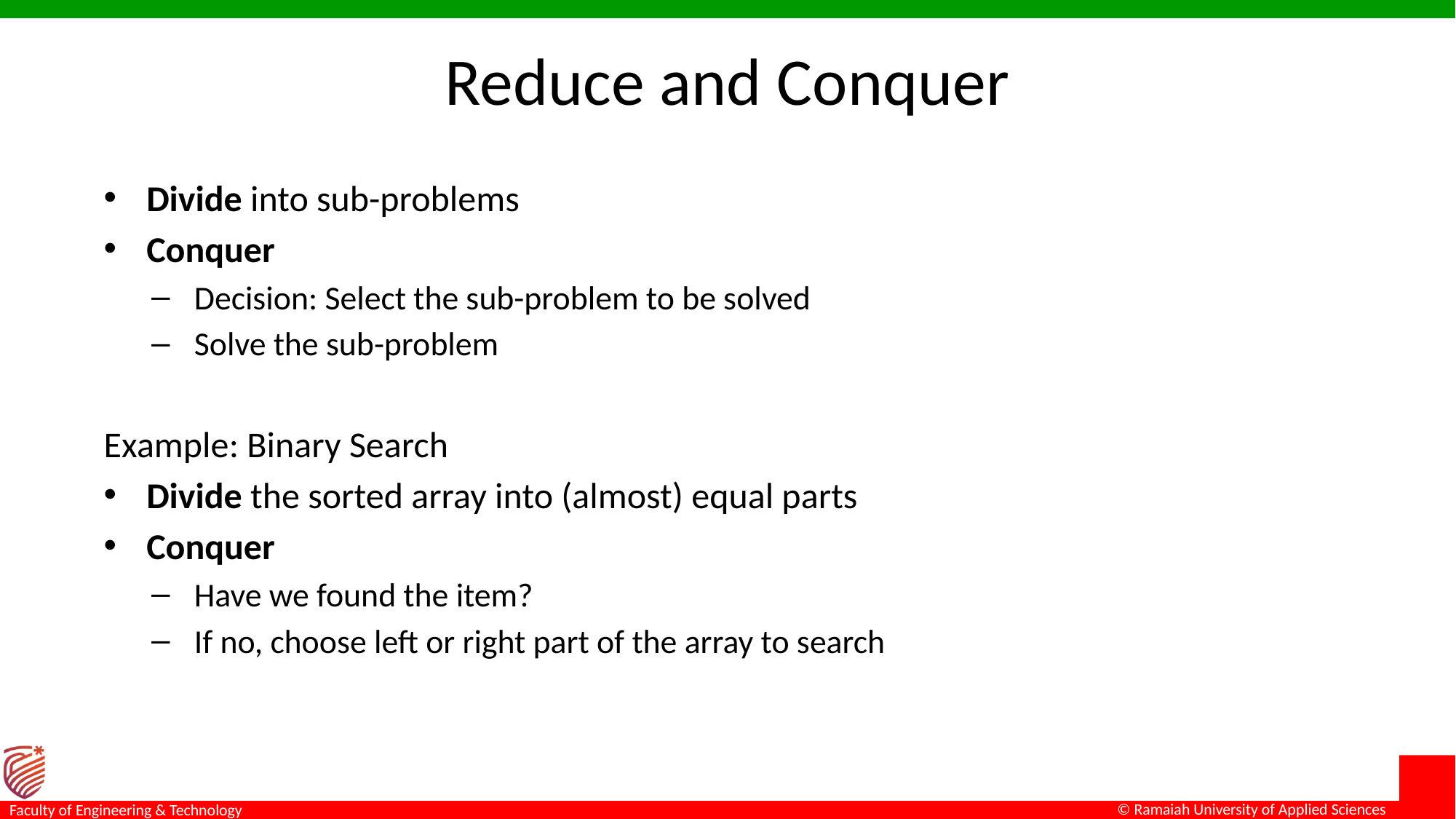

# Reduce and Conquer
Divide into sub-problems
Conquer
Decision: Select the sub-problem to be solved
Solve the sub-problem

Example: Binary Search
Divide the sorted array into (almost) equal parts
Conquer
Have we found the item?
If no, choose left or right part of the array to search